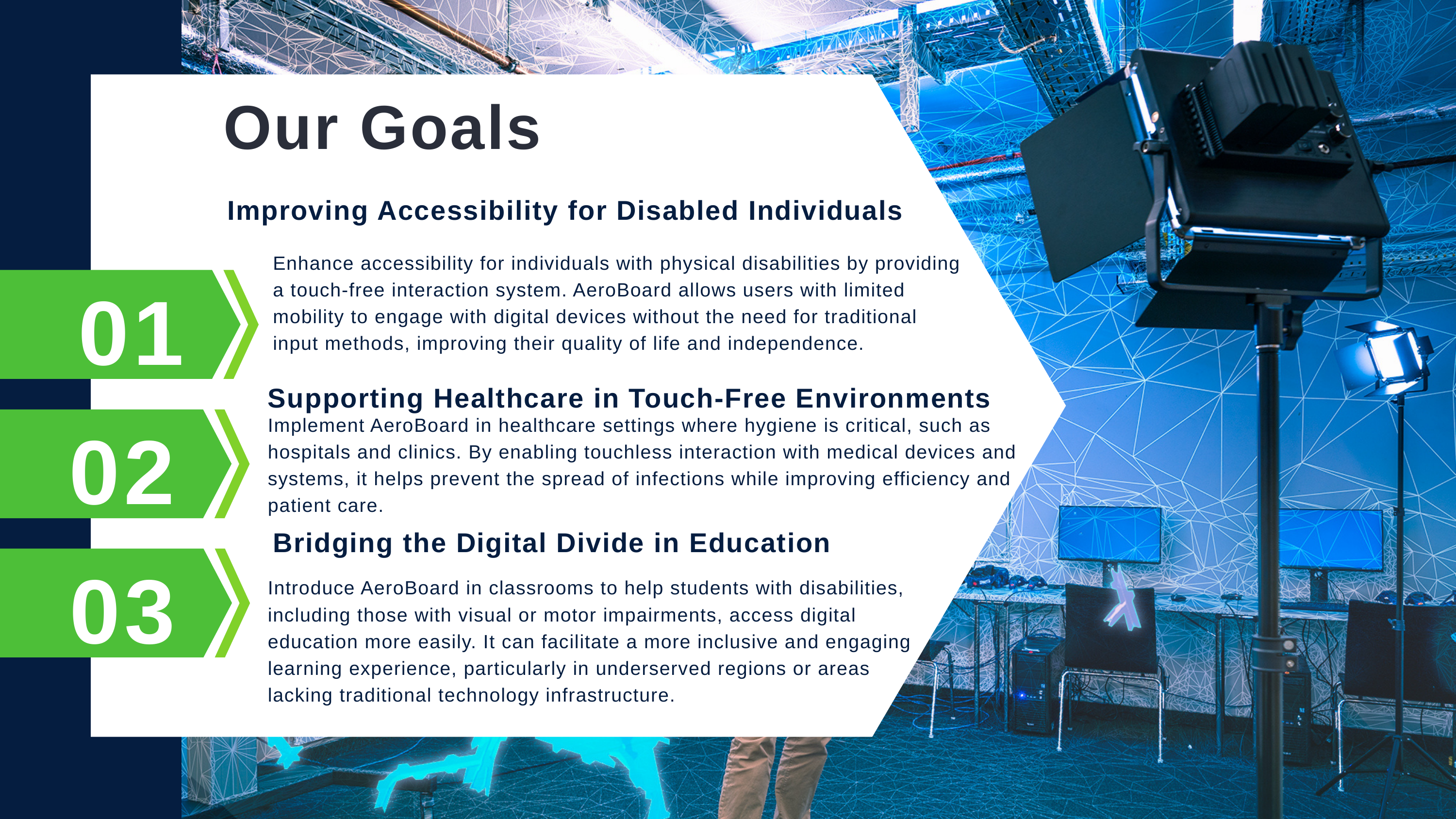

Our Goals
Improving Accessibility for Disabled Individuals

Enhance accessibility for individuals with physical disabilities by providing a touch-free interaction system. AeroBoard allows users with limited mobility to engage with digital devices without the need for traditional input methods, improving their quality of life and independence.

01

Supporting Healthcare in Touch-Free Environments

Implement AeroBoard in healthcare settings where hygiene is critical, such as hospitals and clinics. By enabling touchless interaction with medical devices and systems, it helps prevent the spread of infections while improving efficiency and patient care.

02

Bridging the Digital Divide in Education
03

Introduce AeroBoard in classrooms to help students with disabilities, including those with visual or motor impairments, access digital education more easily. It can facilitate a more inclusive and engaging learning experience, particularly in underserved regions or areas lacking traditional technology infrastructure.